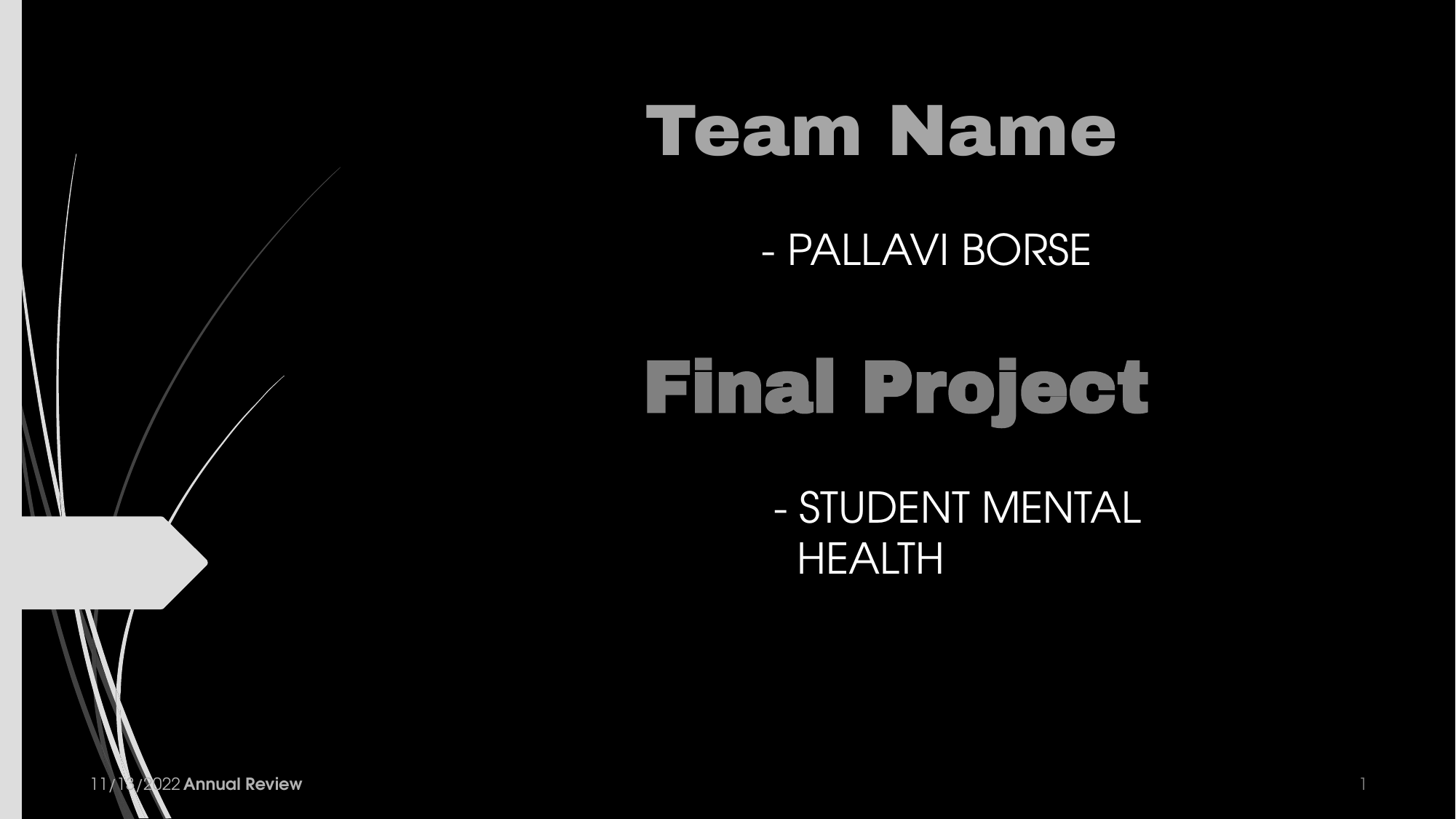

Team Name
- PALLAVI BORSE
Final Project
- STUDENT MENTAL
  HEALTH